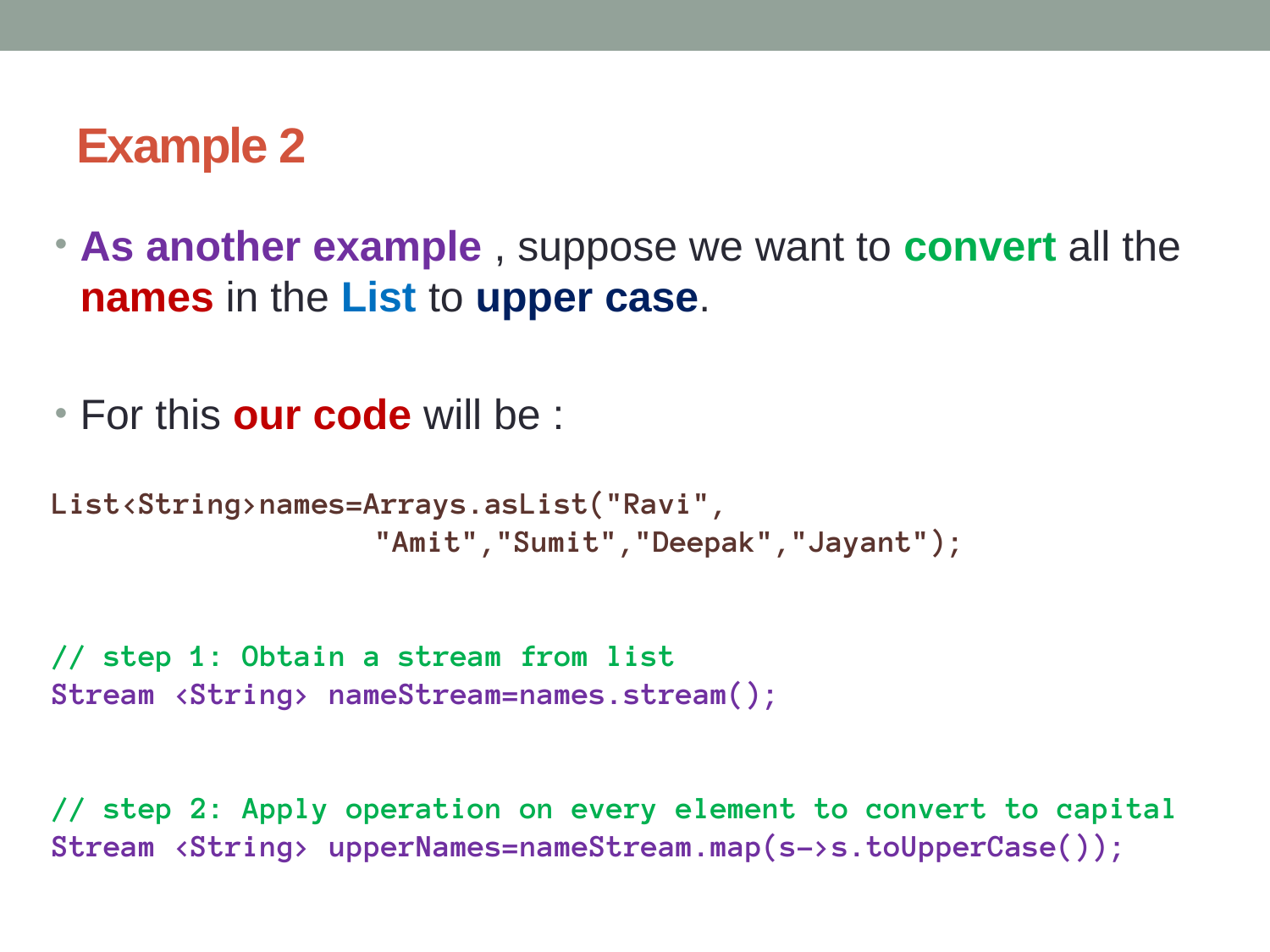

# Example 2
As another example , suppose we want to convert all the names in the List to upper case.

For this our code will be :

List<String>names=Arrays.asList("Ravi",
		    "Amit","Sumit","Deepak","Jayant");

// step 1: Obtain a stream from list
Stream <String> nameStream=names.stream();

// step 2: Apply operation on every element to convert to capital
Stream <String> upperNames=nameStream.map(s->s.toUpperCase());